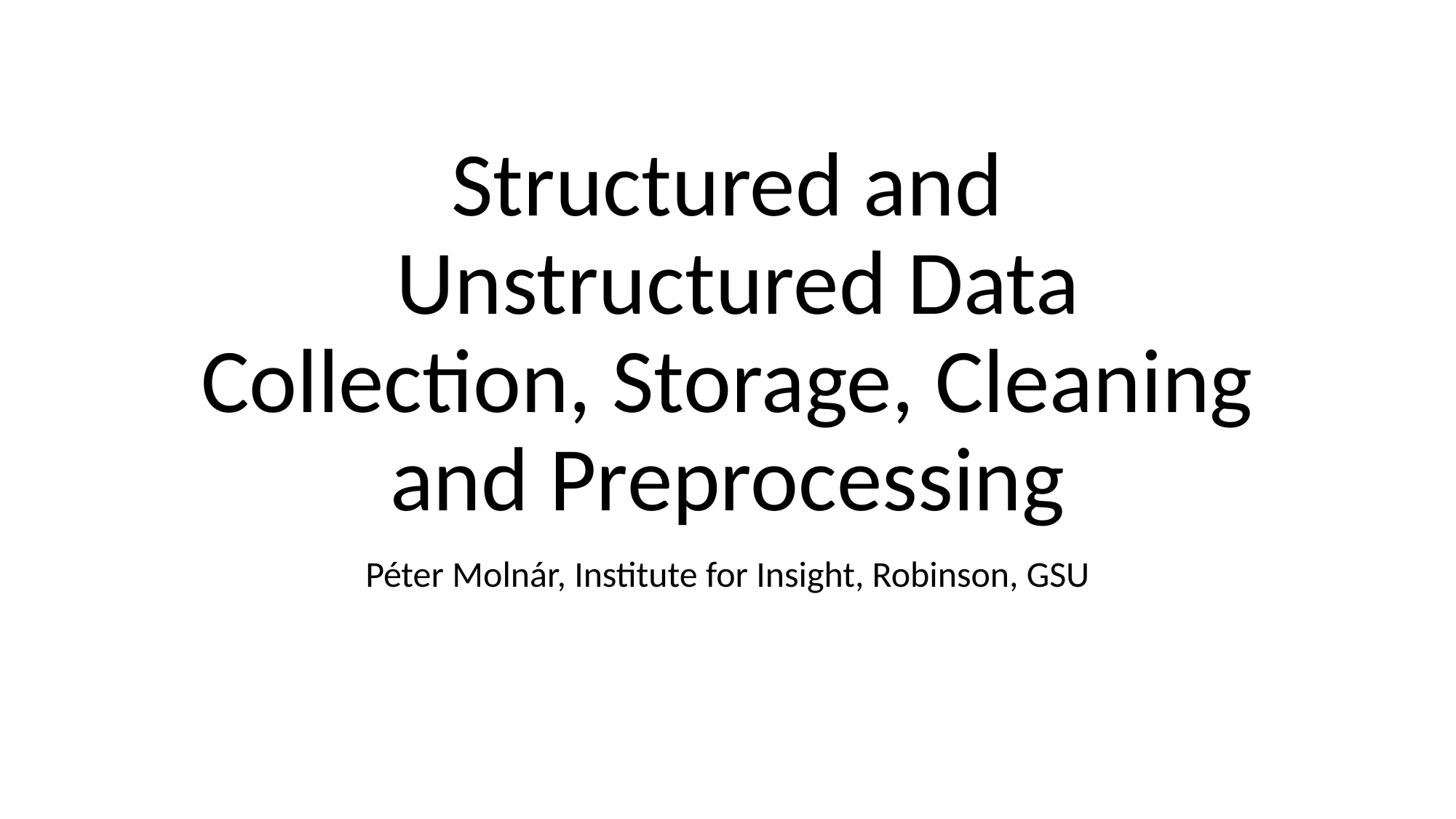

# Structured and Unstructured Data Collection, Storage, Cleaning and Preprocessing
Péter Molnár, Institute for Insight, Robinson, GSU